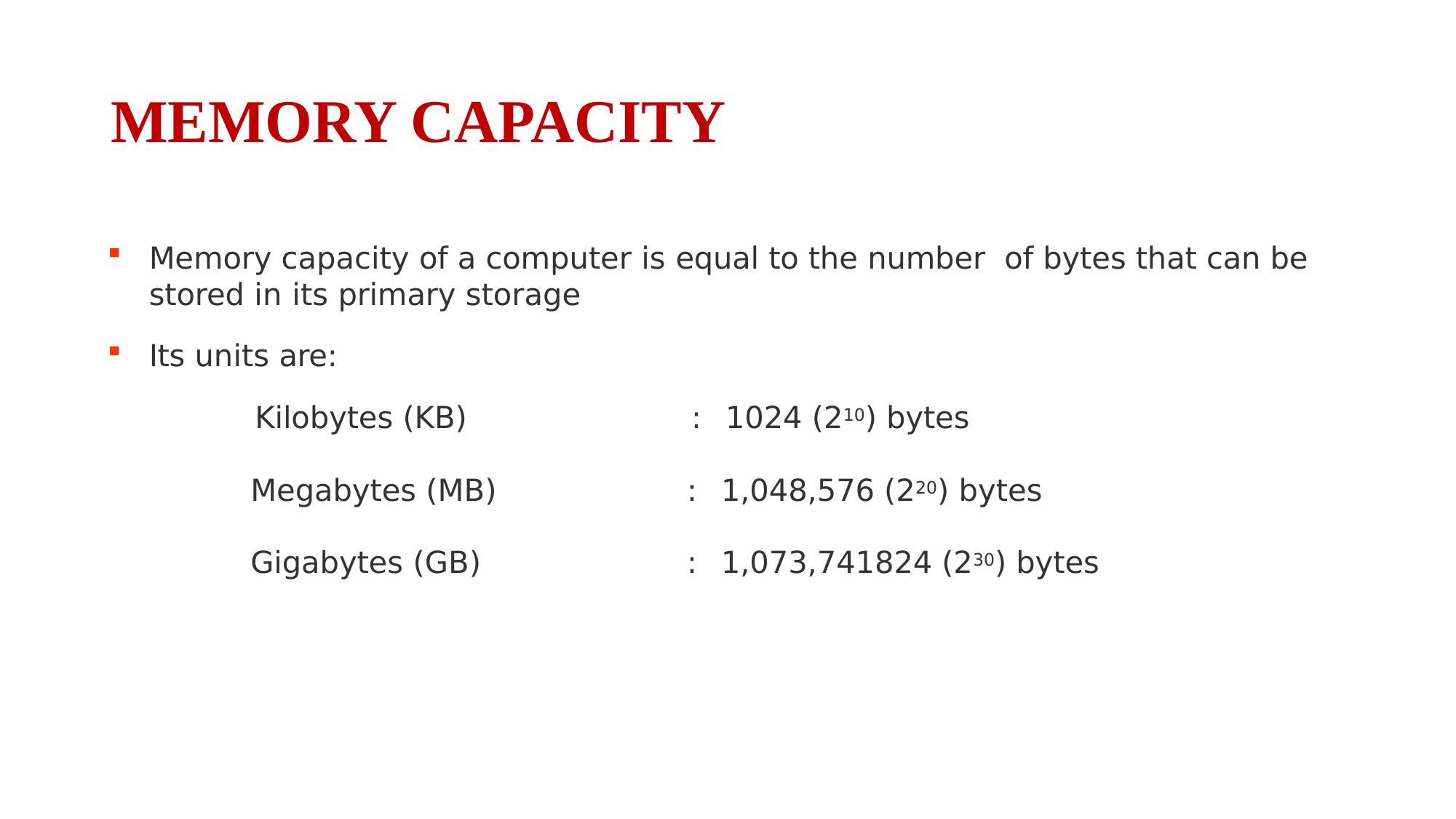

# MEMORY CAPACITY
Memory capacity of a computer is equal to the number  of bytes that can be stored in its primary storage
Its units are:
Kilobytes (KB)	:	1024 (210) bytes

Megabytes (MB)	:	1,048,576 (220) bytes

Gigabytes (GB)	:	1,073,741824 (230) bytes